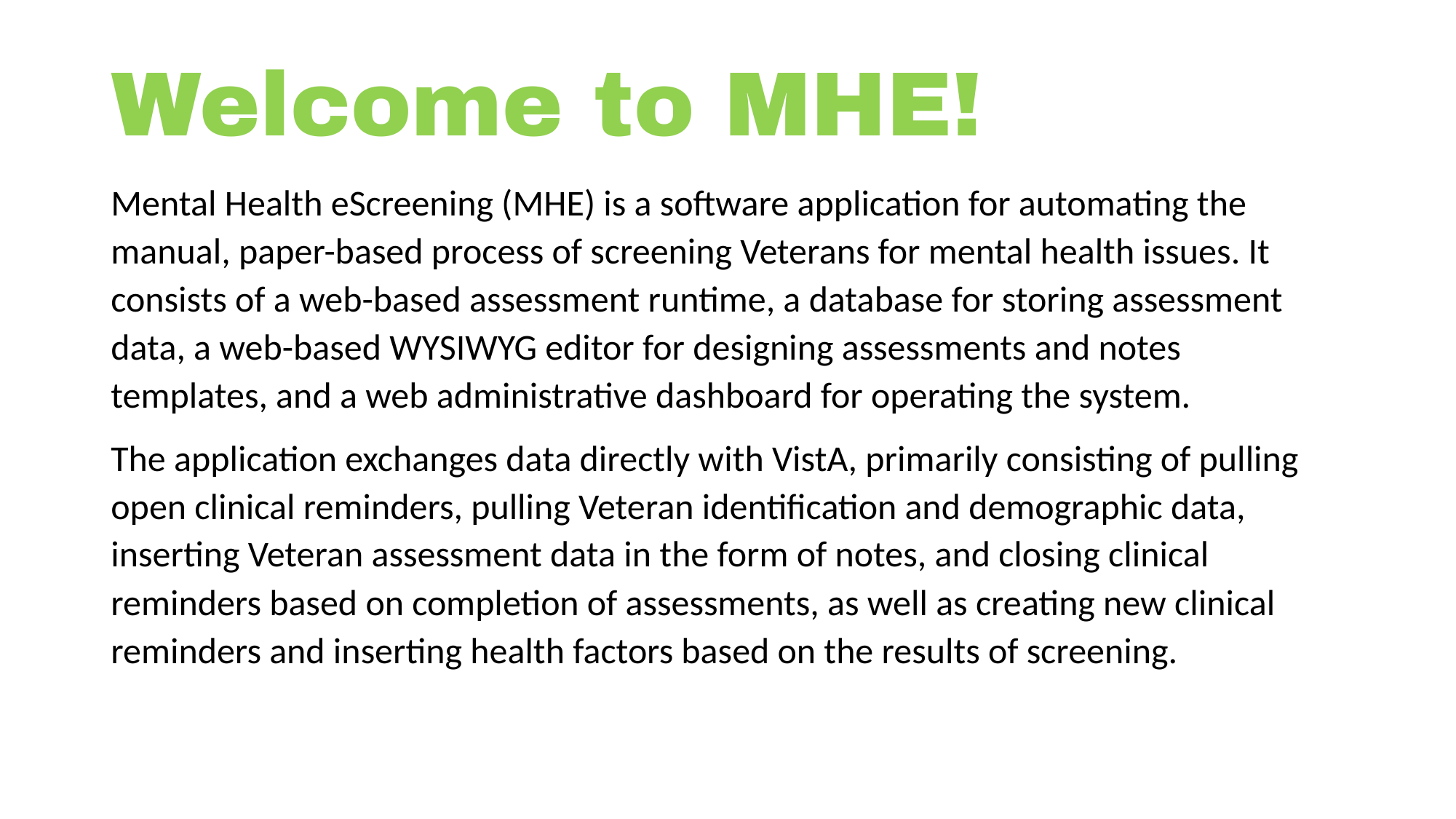

# Welcome to MHE!
Mental Health eScreening (MHE) is a software application for automating the manual, paper-based process of screening Veterans for mental health issues. It consists of a web-based assessment runtime, a database for storing assessment data, a web-based WYSIWYG editor for designing assessments and notes templates, and a web administrative dashboard for operating the system.
The application exchanges data directly with VistA, primarily consisting of pulling open clinical reminders, pulling Veteran identification and demographic data, inserting Veteran assessment data in the form of notes, and closing clinical reminders based on completion of assessments, as well as creating new clinical reminders and inserting health factors based on the results of screening.